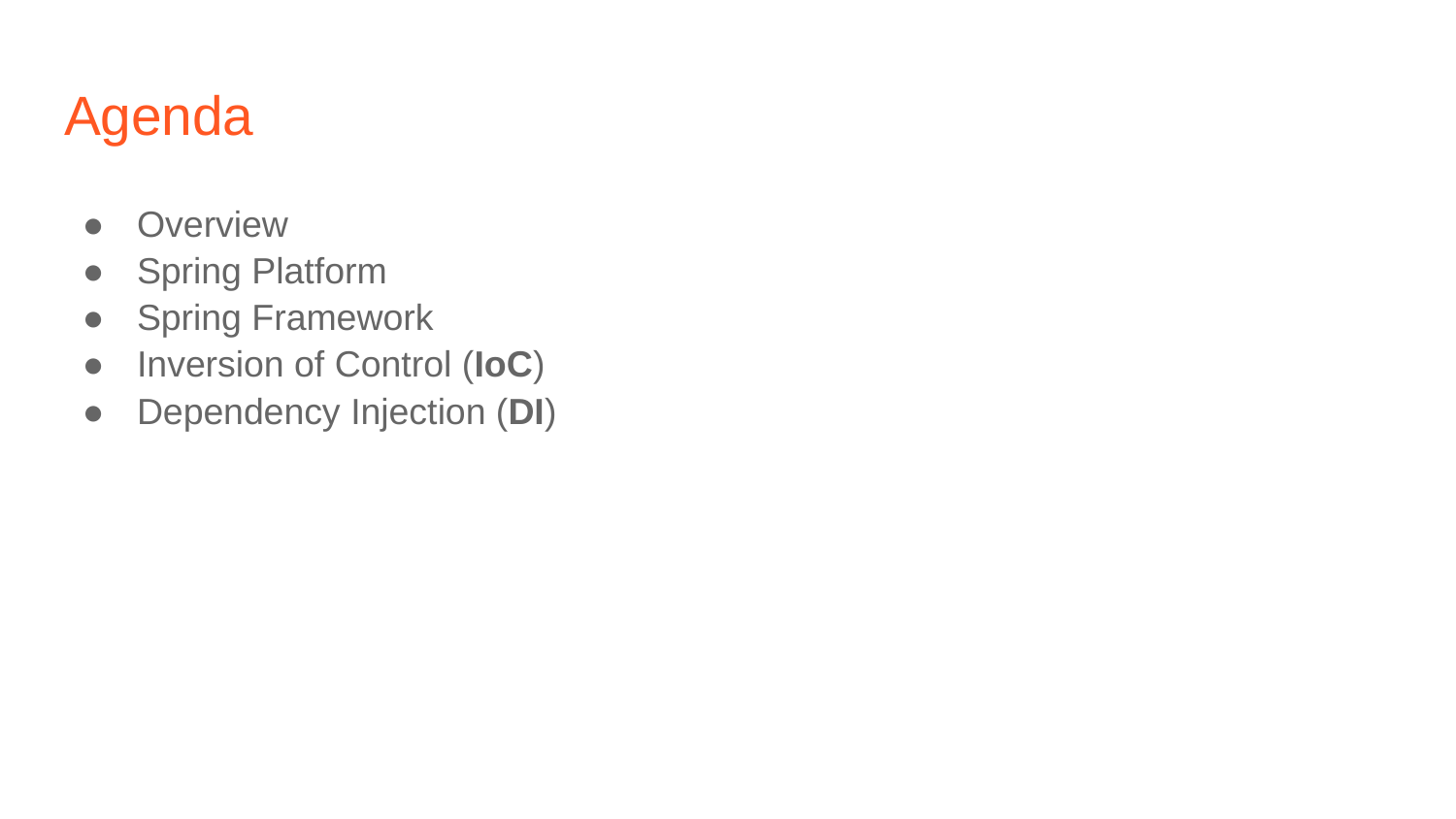

# Agenda
Overview
Spring Platform
Spring Framework
Inversion of Control (IoC)
Dependency Injection (DI)